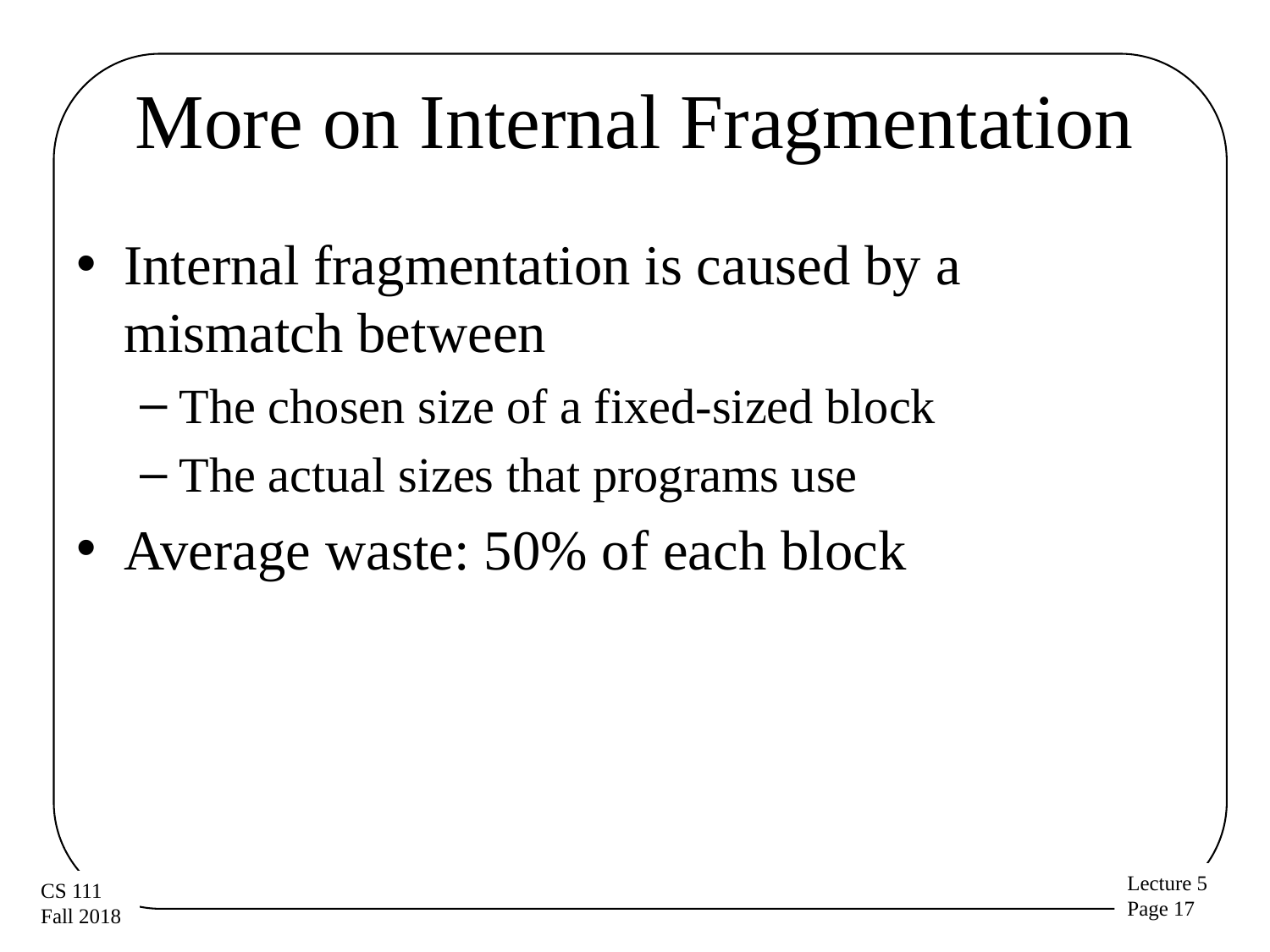

# More on Internal Fragmentation
Internal fragmentation is caused by a mismatch between
The chosen size of a fixed-sized block
The actual sizes that programs use
Average waste: 50% of each block